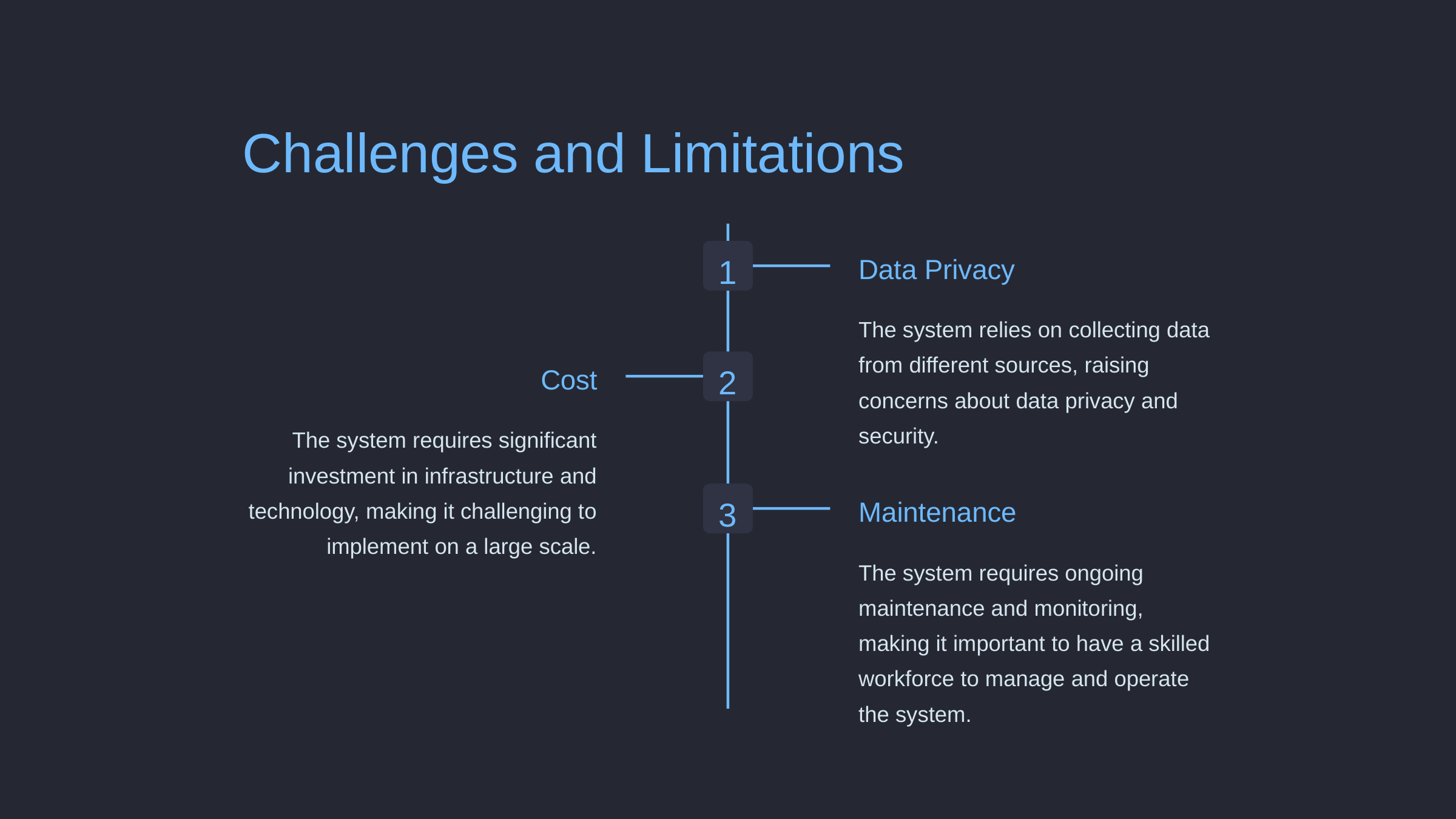

Challenges and Limitations

1
Data Privacy

The system relies on collecting data from different sources, raising concerns about data privacy and security.

2
Cost

The system requires significant investment in infrastructure and technology, making it challenging to implement on a large scale.

3
Maintenance

The system requires ongoing maintenance and monitoring, making it important to have a skilled workforce to manage and operate the system.